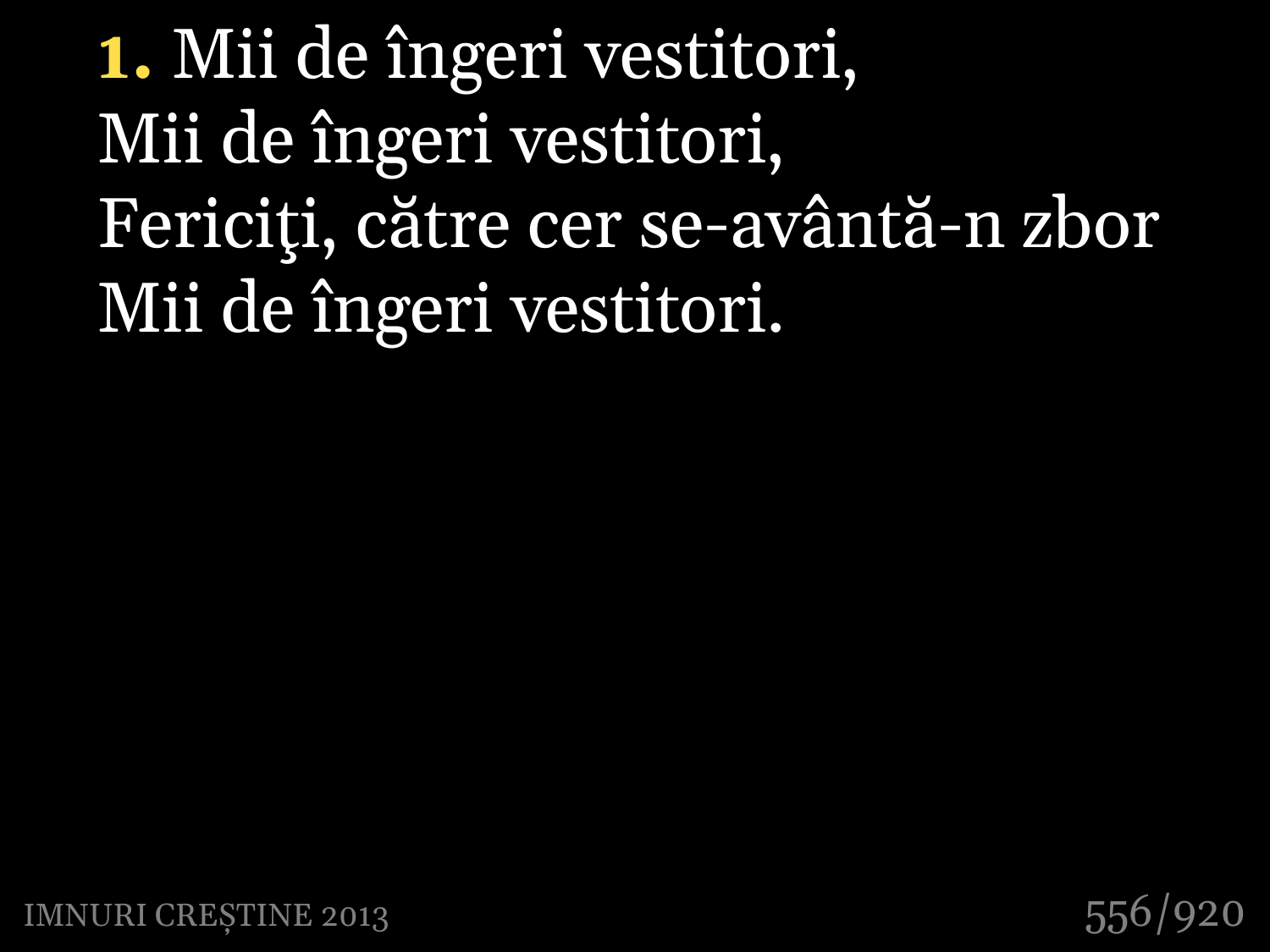

1. Mii de îngeri vestitori,
Mii de îngeri vestitori,
Fericiţi, către cer se-avântă-n zbor
Mii de îngeri vestitori.
556/920
IMNURI CREȘTINE 2013